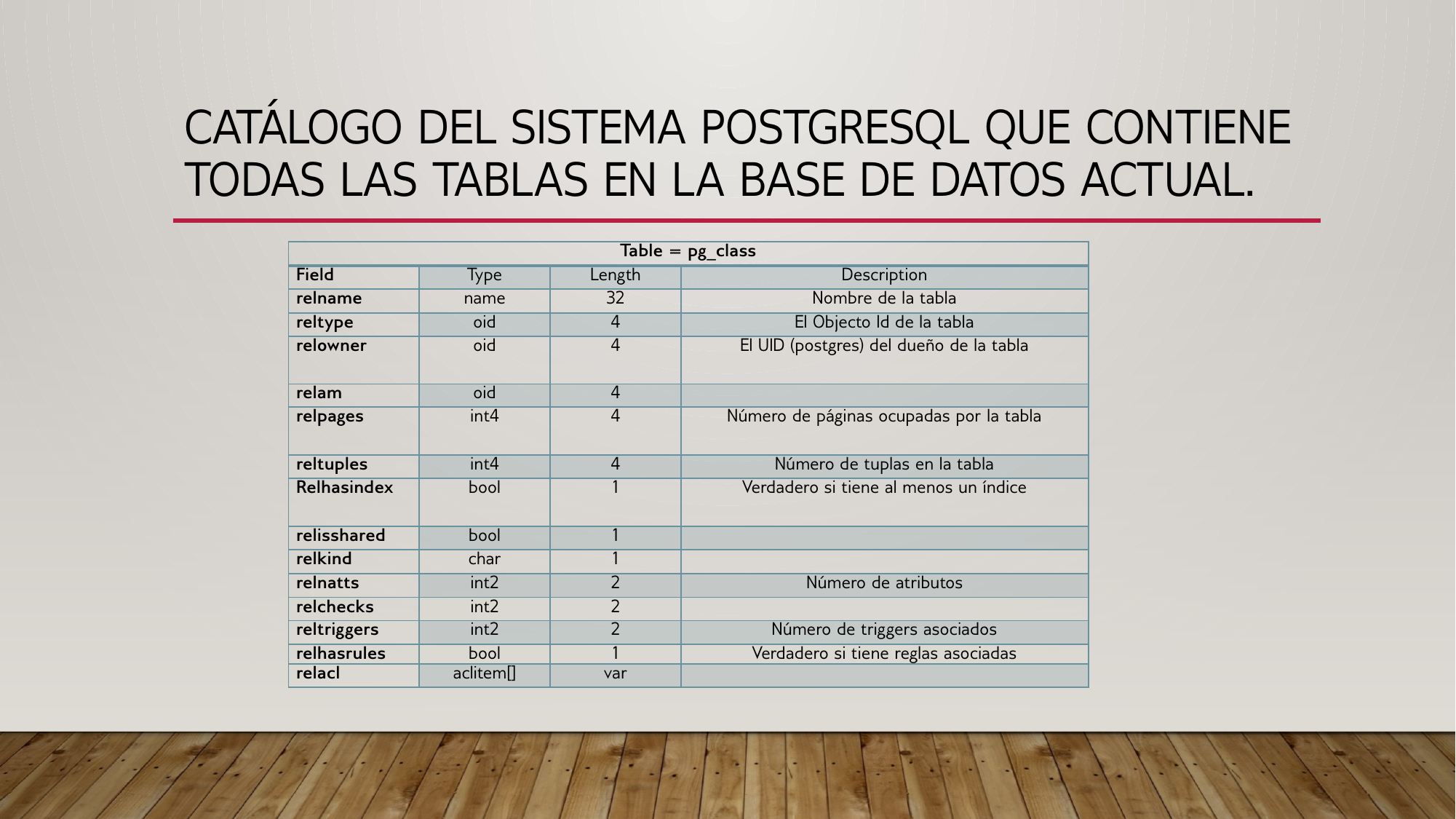

# Catálogo del sistema postgresql que contiene todas las tablas en la base de datos actual.
| Table = pg\_class |  |  |  |
| --- | --- | --- | --- |
| Field | Type | Length | Description |
| relname | name | 32 | Nombre de la tabla |
| reltype | oid | 4 | El Objecto Id de la tabla |
| relowner | oid | 4 | El UID (postgres) del dueño de la tabla |
| relam | oid | 4 |  |
| relpages | int4 | 4 | Número de páginas ocupadas por la tabla |
| reltuples | int4 | 4 | Número de tuplas en la tabla |
| Relhasindex | bool | 1 | Verdadero si tiene al menos un índice |
| relisshared | bool | 1 |  |
| relkind | char | 1 |  |
| relnatts | int2 | 2 | Número de atributos |
| relchecks | int2 | 2 |  |
| reltriggers | int2 | 2 | Número de triggers asociados |
| relhasrules | bool | 1 | Verdadero si tiene reglas asociadas |
| relacl | aclitem[] | var |  |